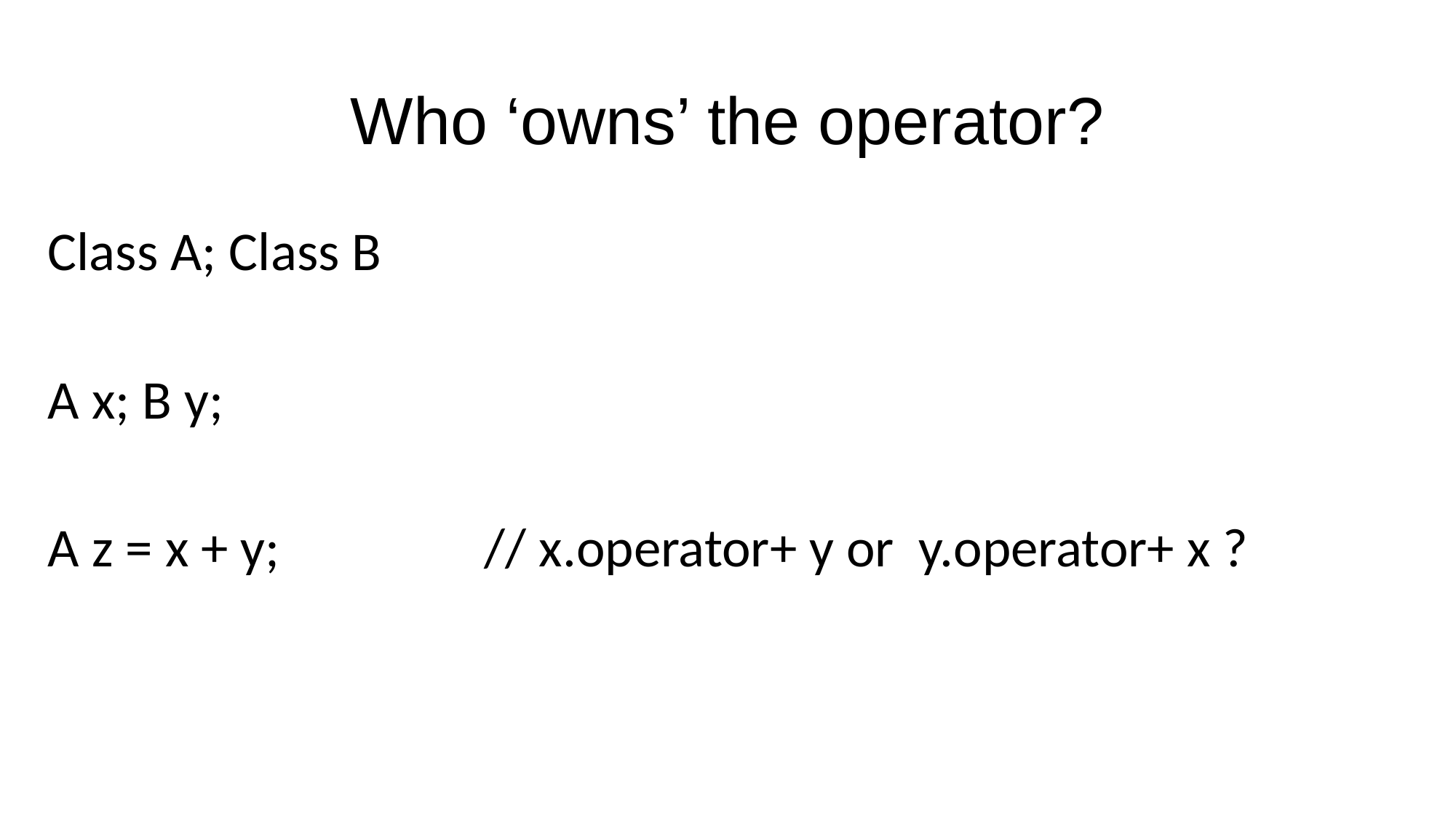

# Who ‘owns’ the operator?
Class A; Class B

A x; B y;

A z = x + y;		// x.operator+ y or  y.operator+ x ?